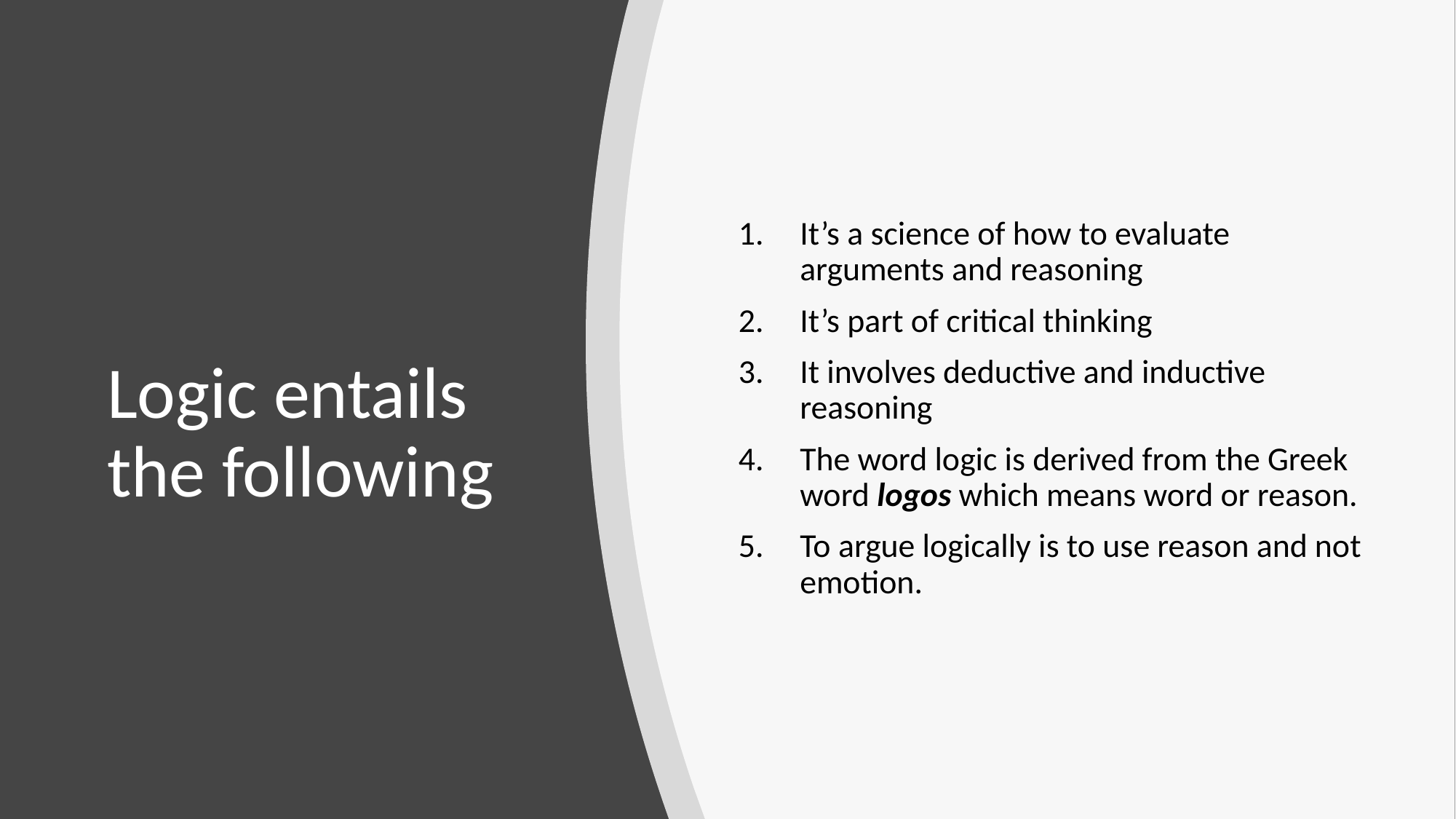

It’s a science of how to evaluate arguments and reasoning
It’s part of critical thinking
It involves deductive and inductive reasoning
The word logic is derived from the Greek word logos which means word or reason.
To argue logically is to use reason and not emotion.

# Logic entails the following